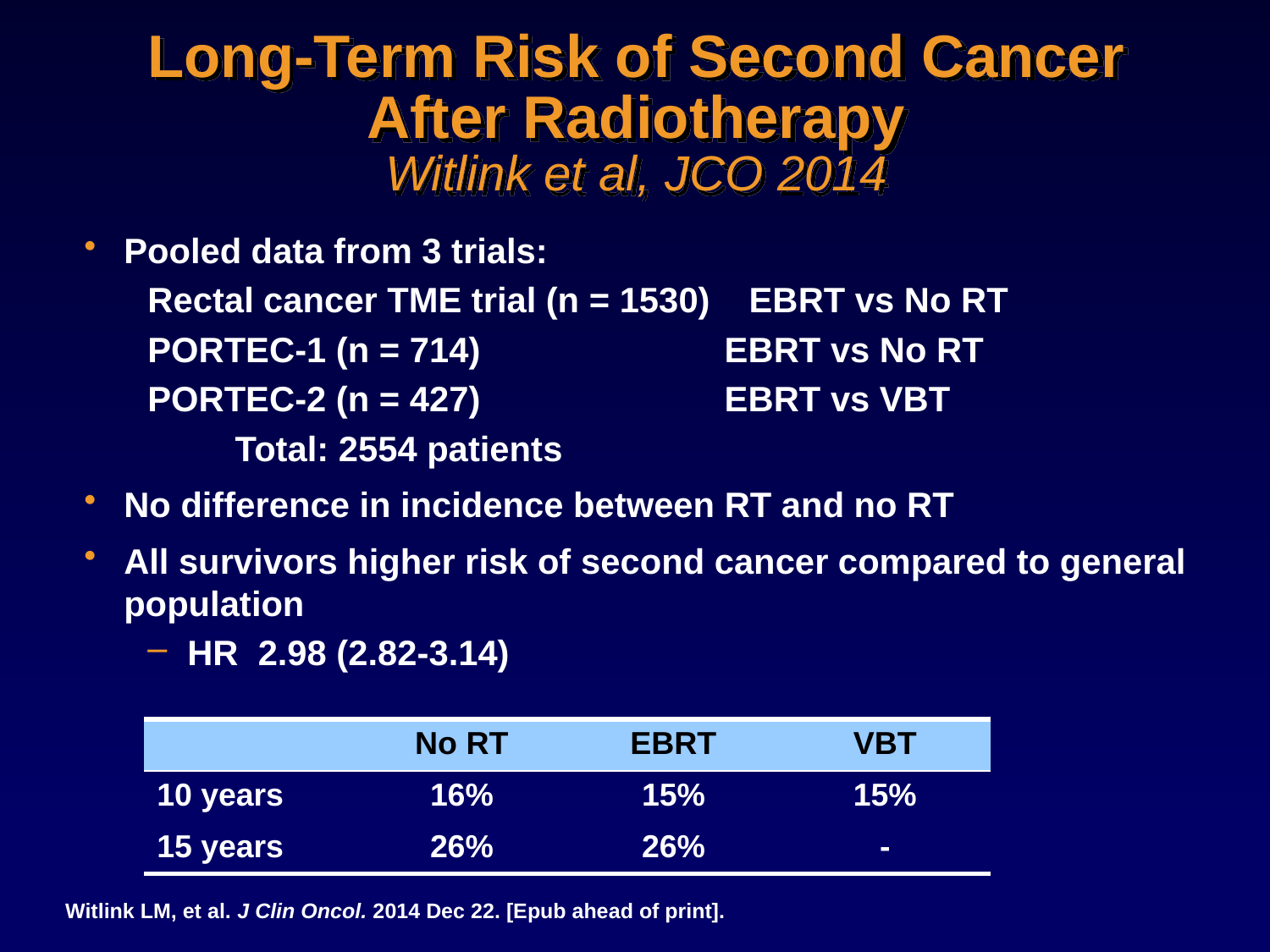

Long-Term Risk of Second Cancer After Radiotherapy
Witlink et al, JCO 2014
Pooled data from 3 trials:
Rectal cancer TME trial (n = 1530)    EBRT vs No RT
PORTEC-1 (n = 714)  		   EBRT vs No RT
PORTEC-2 (n = 427)		   EBRT vs VBT
         Total: 2554 patients
No difference in incidence between RT and no RT
All survivors higher risk of second cancer compared to general population
HR  2.98 (2.82-3.14)

|  | No RT | EBRT | VBT |
| --- | --- | --- | --- |
| 10 years | 16% | 15% | 15% |
| 15 years | 26% | 26% | - |
Witlink LM, et al. J Clin Oncol. 2014 Dec 22. [Epub ahead of print].